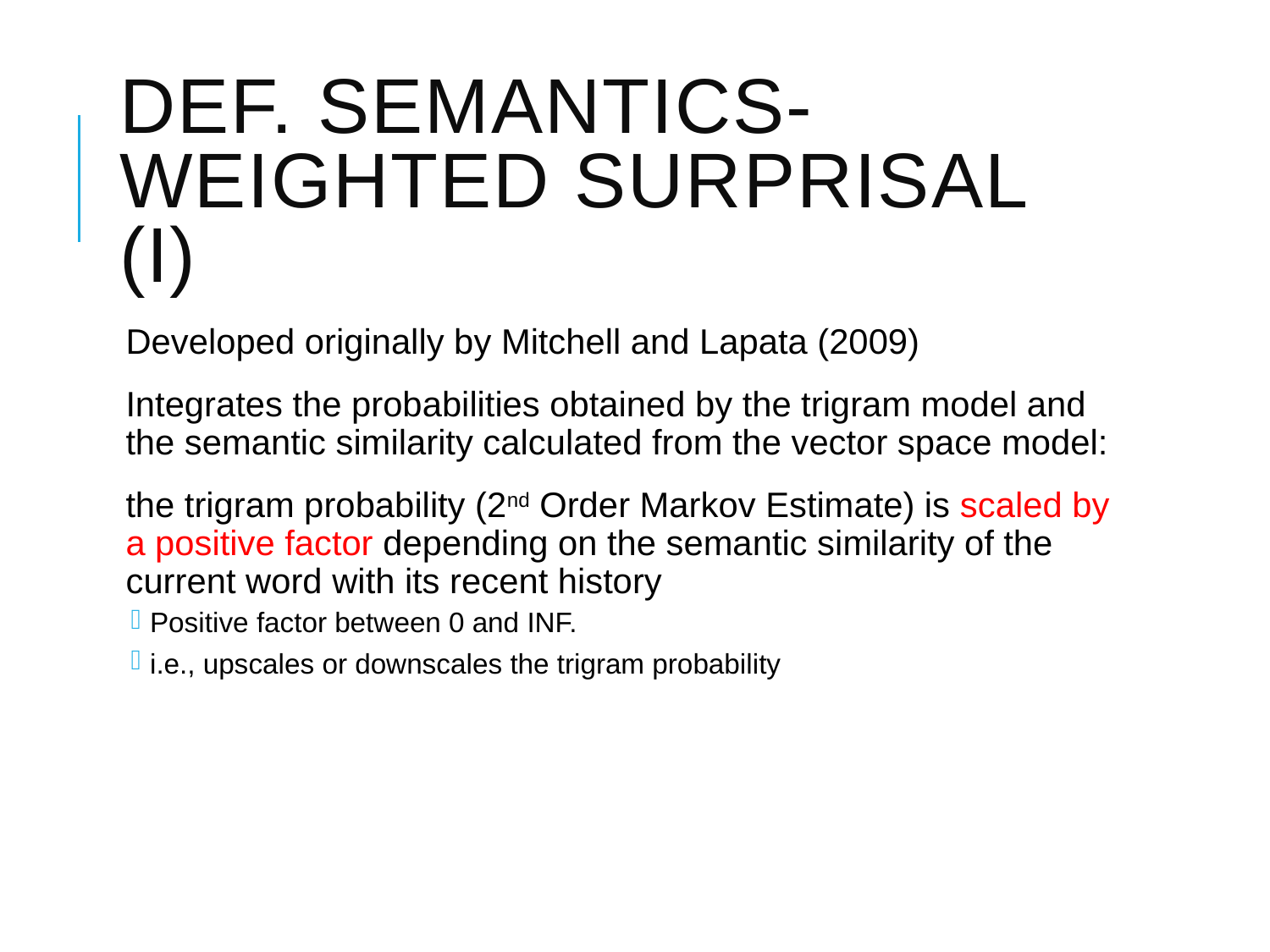

# Def. semantics-weighted surprisal (I)
Developed originally by Mitchell and Lapata (2009)
Integrates the probabilities obtained by the trigram model and the semantic similarity calculated from the vector space model:
the trigram probability (2nd Order Markov Estimate) is scaled by a positive factor depending on the semantic similarity of the current word with its recent history
Positive factor between 0 and INF.
i.e., upscales or downscales the trigram probability